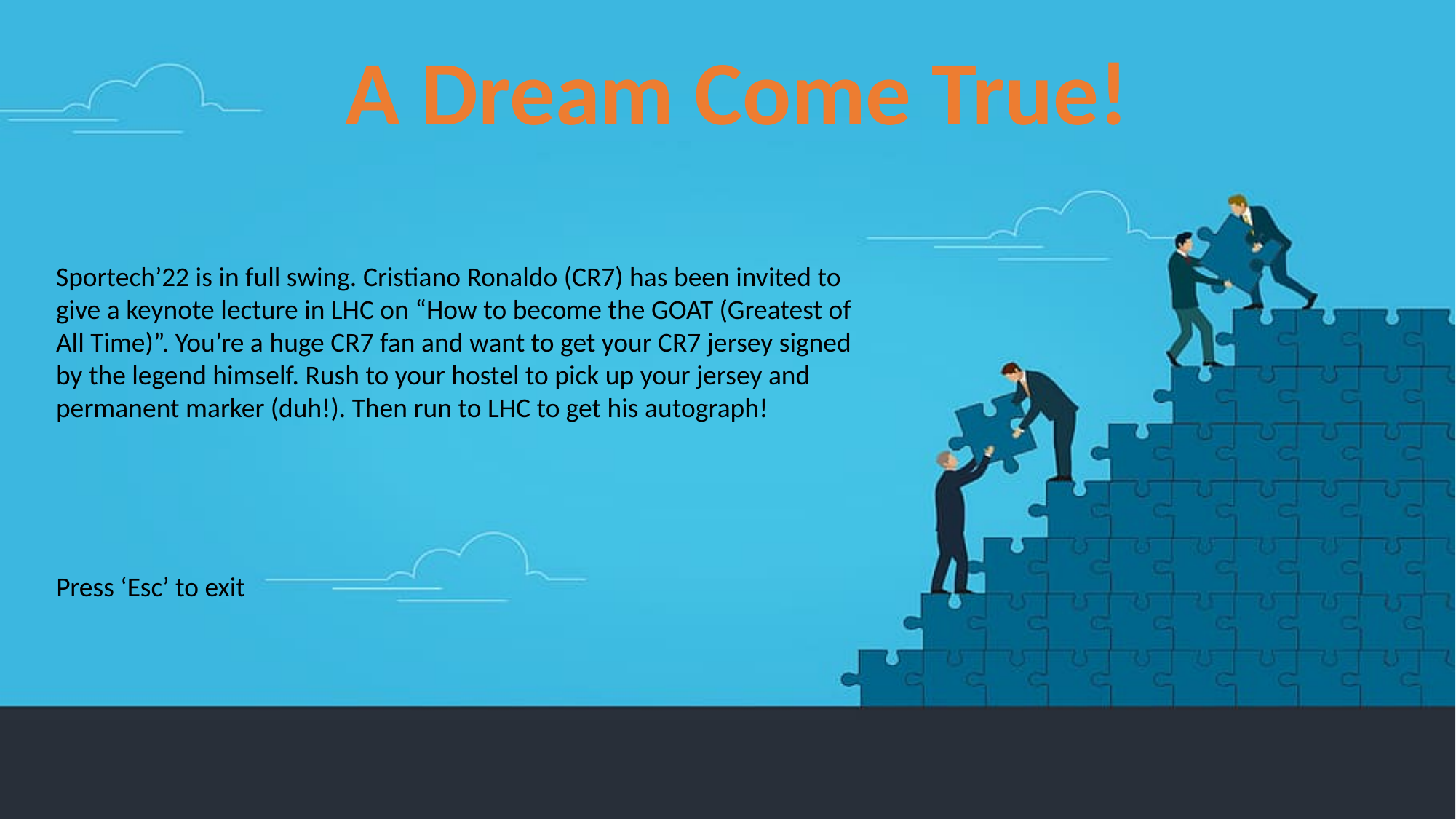

#
A Dream Come True!
Sportech’22 is in full swing. Cristiano Ronaldo (CR7) has been invited to give a keynote lecture in LHC on “How to become the GOAT (Greatest of All Time)”. You’re a huge CR7 fan and want to get your CR7 jersey signed by the legend himself. Rush to your hostel to pick up your jersey and permanent marker (duh!). Then run to LHC to get his autograph!
Press ‘Esc’ to exit